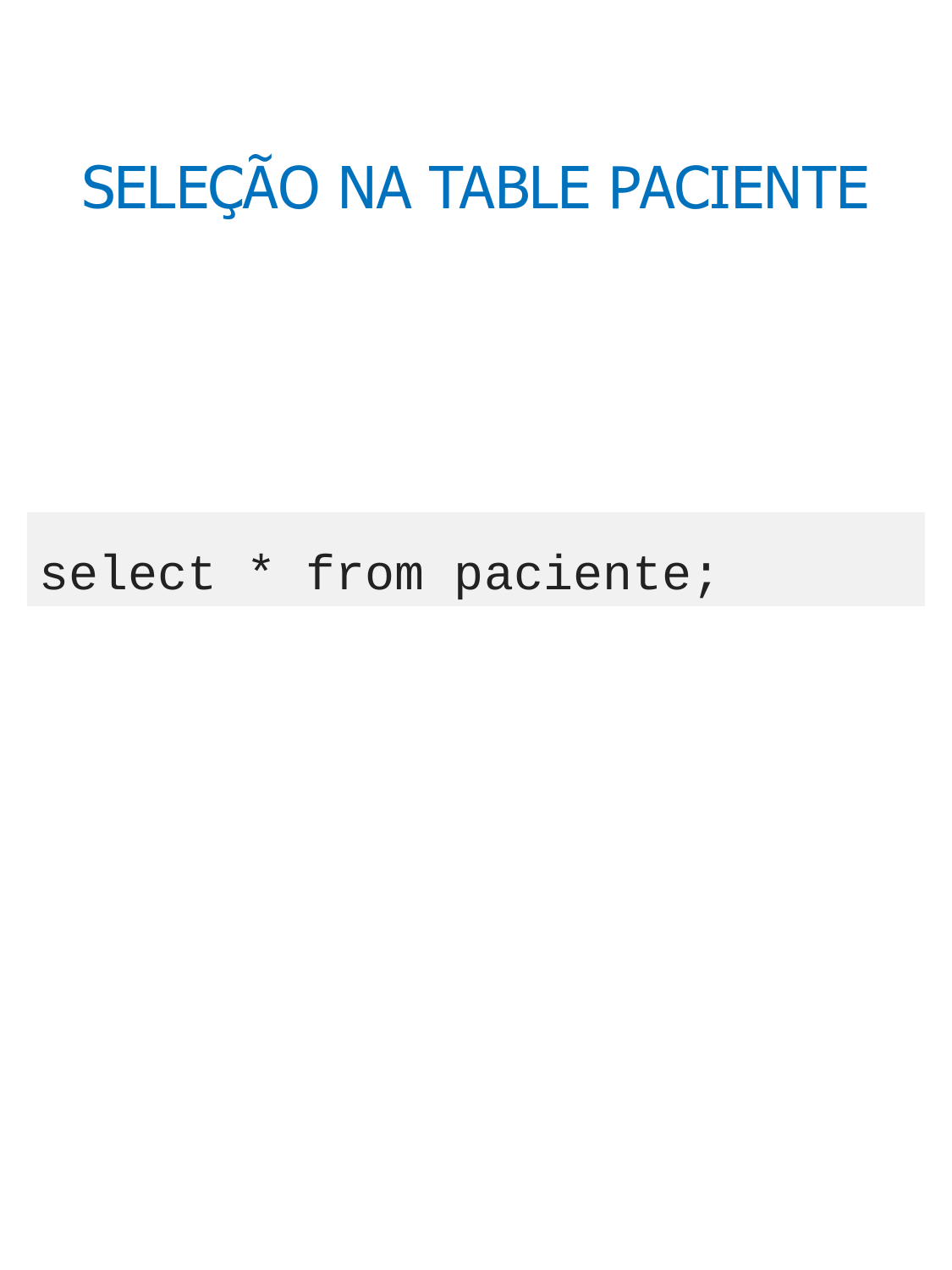

# SELEÇÃO NA TABLE PACIENTE
select * from paciente;